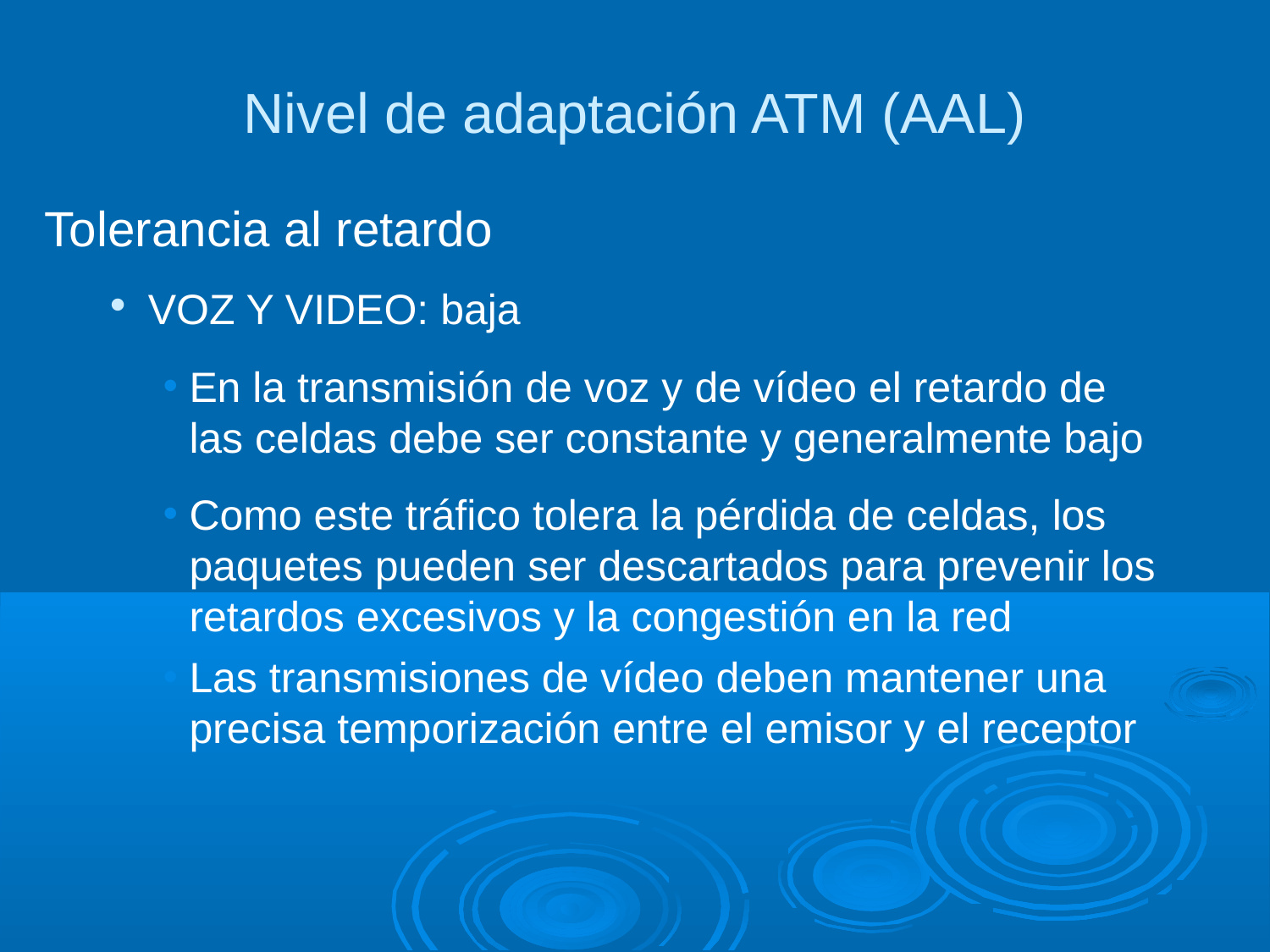

Nivel de adaptación ATM (AAL)
Tolerancia al retardo
 VOZ Y VIDEO: baja
En la transmisión de voz y de vídeo el retardo de las celdas debe ser constante y generalmente bajo
Como este tráfico tolera la pérdida de celdas, los paquetes pueden ser descartados para prevenir los retardos excesivos y la congestión en la red
Las transmisiones de vídeo deben mantener una precisa temporización entre el emisor y el receptor